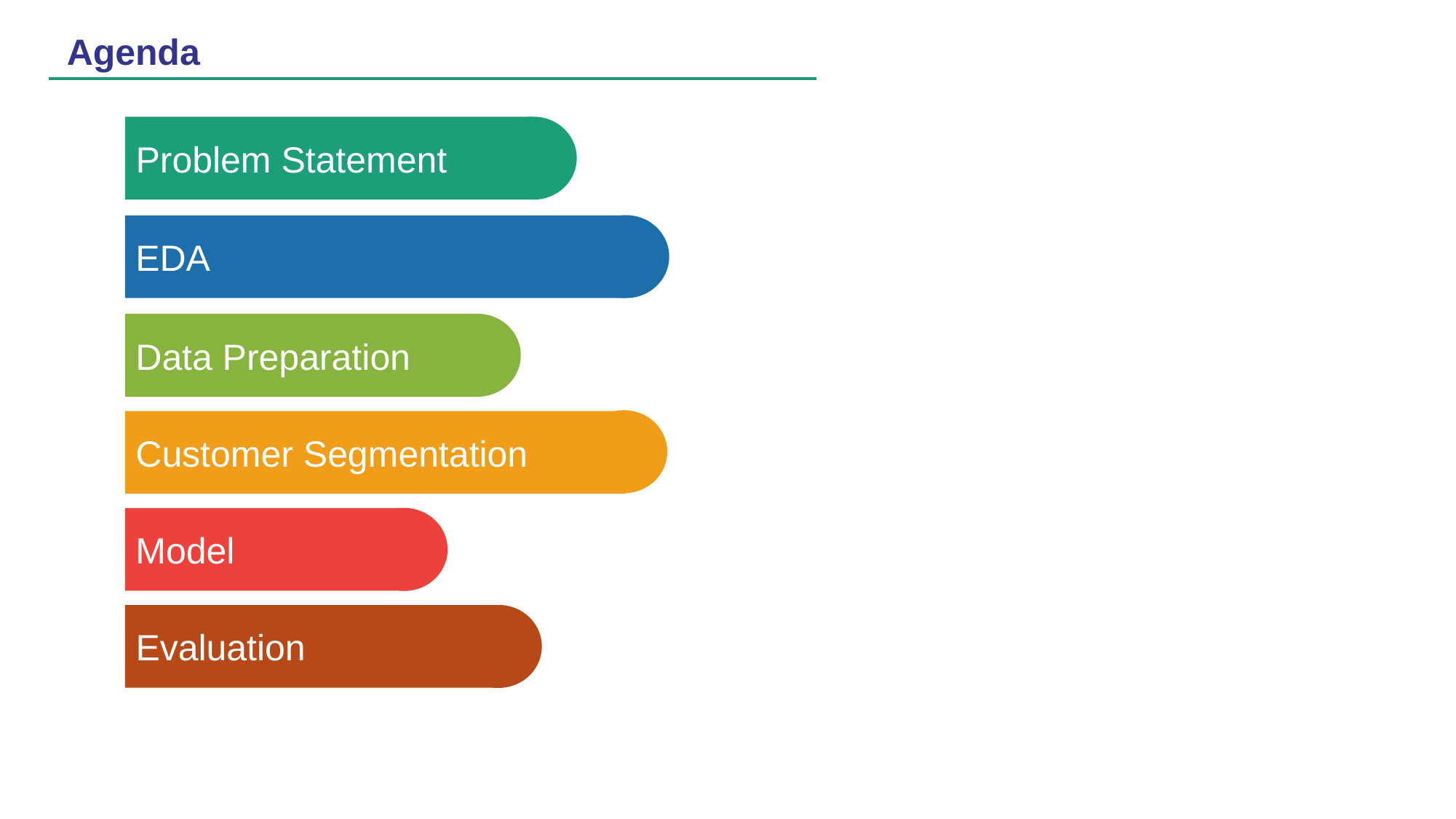

Agenda
Problem Statement

EDA

Data Preparation

Customer Segmentation
Model

Evaluation